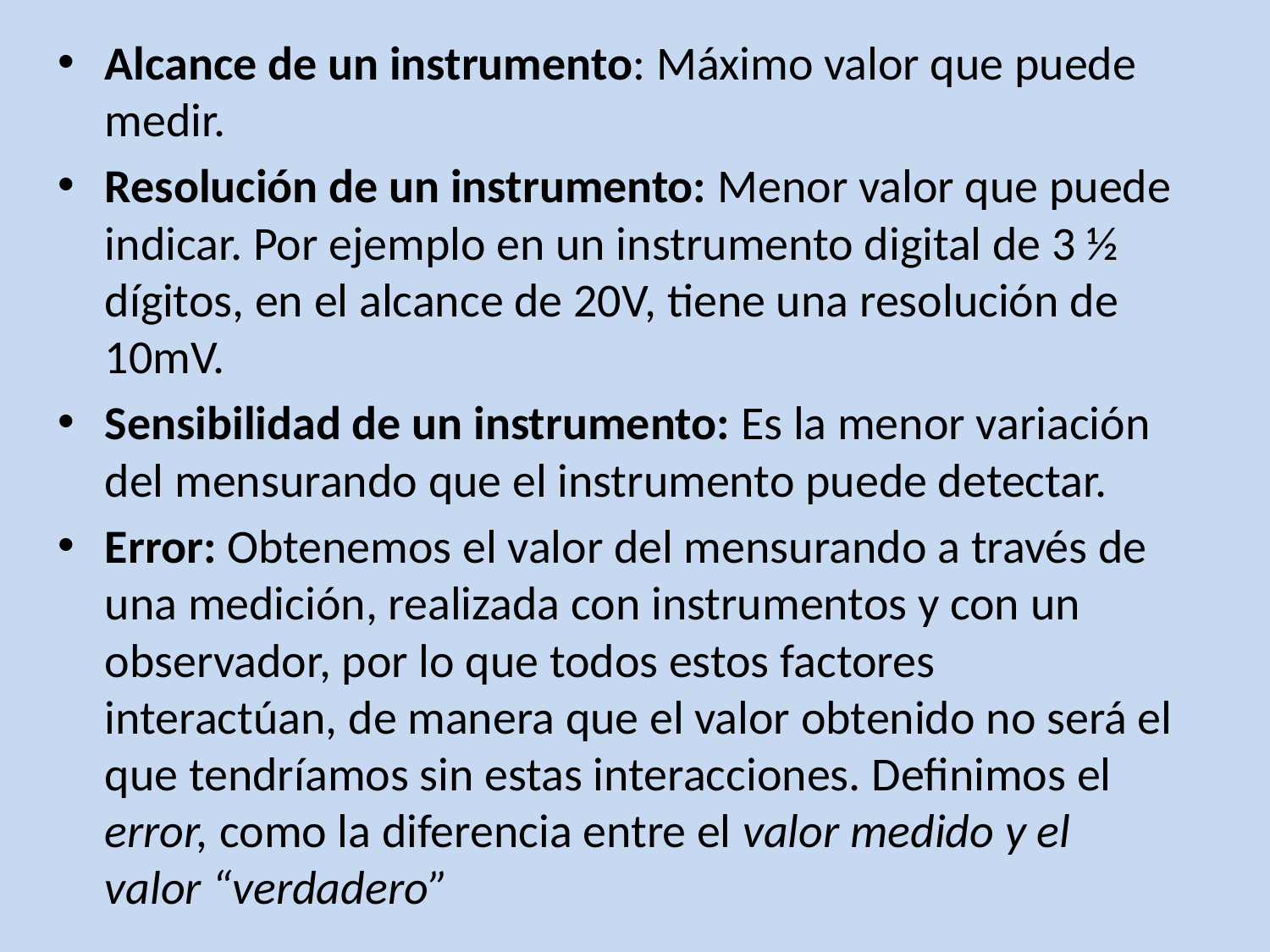

Alcance de un instrumento: Máximo valor que puede medir.
Resolución de un instrumento: Menor valor que puede indicar. Por ejemplo en un instrumento digital de 3 ½ dígitos, en el alcance de 20V, tiene una resolución de 10mV.
Sensibilidad de un instrumento: Es la menor variación del mensurando que el instrumento puede detectar.
Error: Obtenemos el valor del mensurando a través de una medición, realizada con instrumentos y con un observador, por lo que todos estos factores interactúan, de manera que el valor obtenido no será el que tendríamos sin estas interacciones. Definimos el error, como la diferencia entre el valor medido y el valor “verdadero”